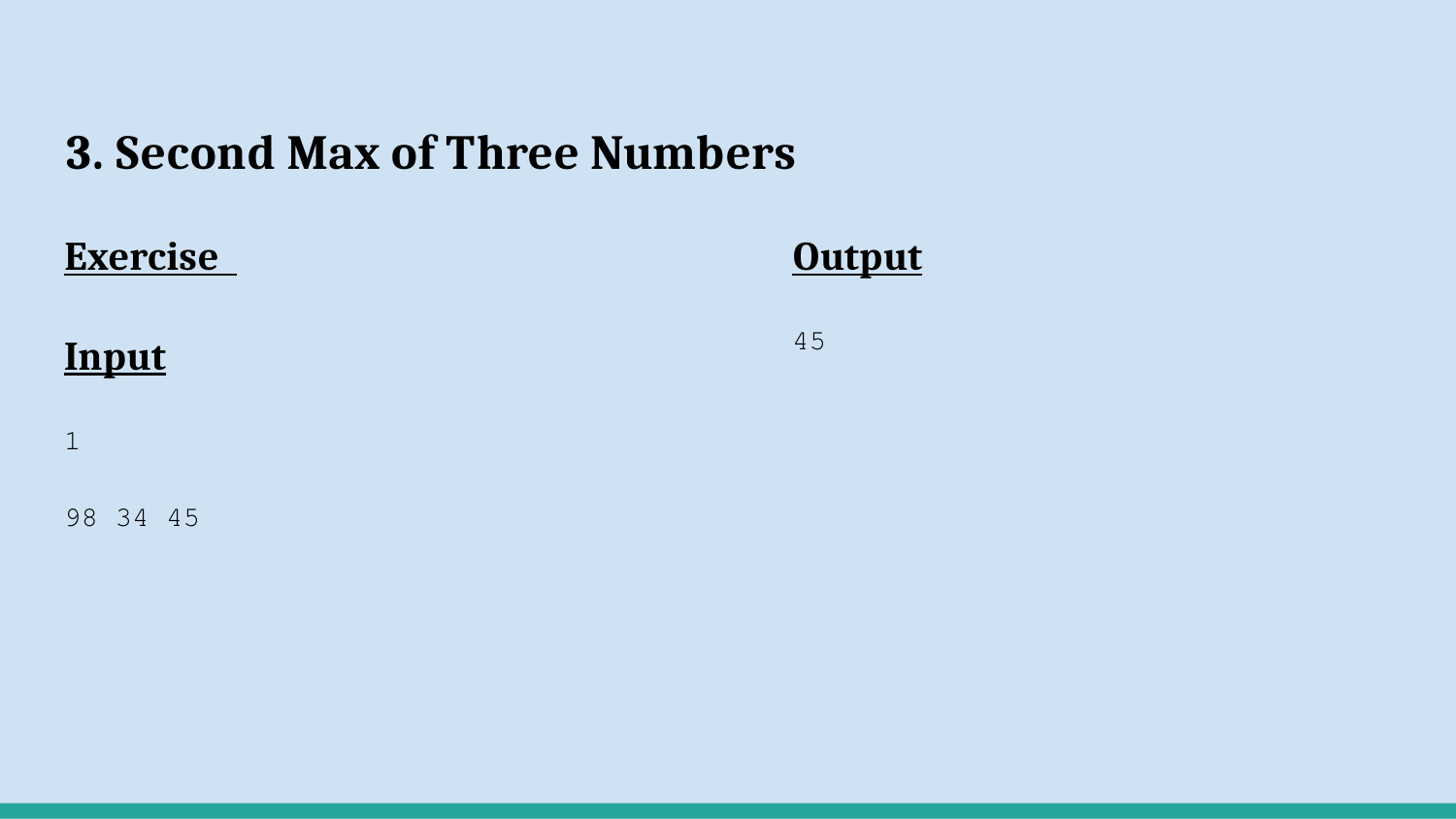

# 3. Second Max of Three Numbers

Exercise
Input
1
98 34 45
Output
45